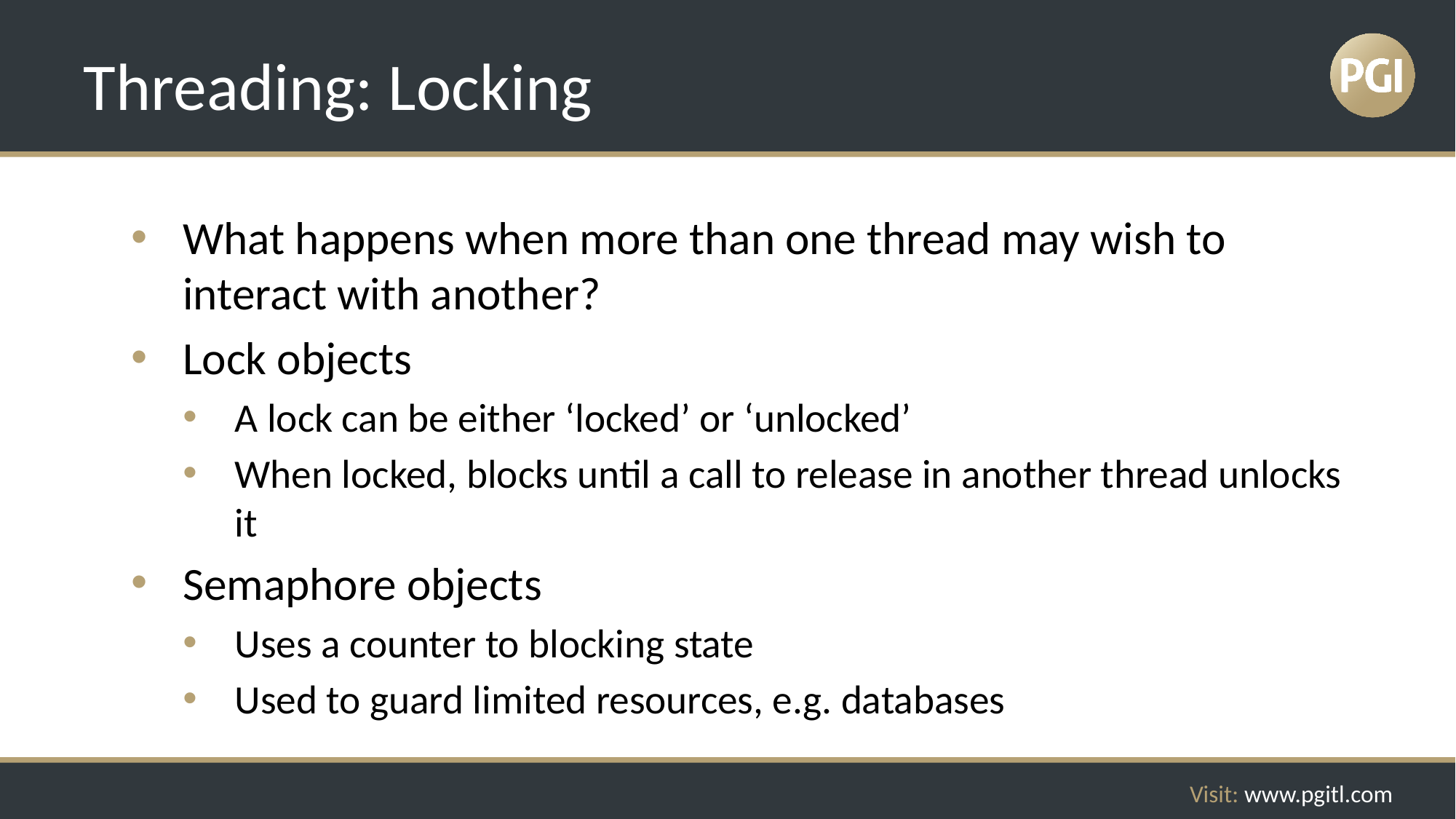

# Threading: Locking
What happens when more than one thread may wish to interact with another?
Lock objects
A lock can be either ‘locked’ or ‘unlocked’
When locked, blocks until a call to release in another thread unlocks it
Semaphore objects
Uses a counter to blocking state
Used to guard limited resources, e.g. databases